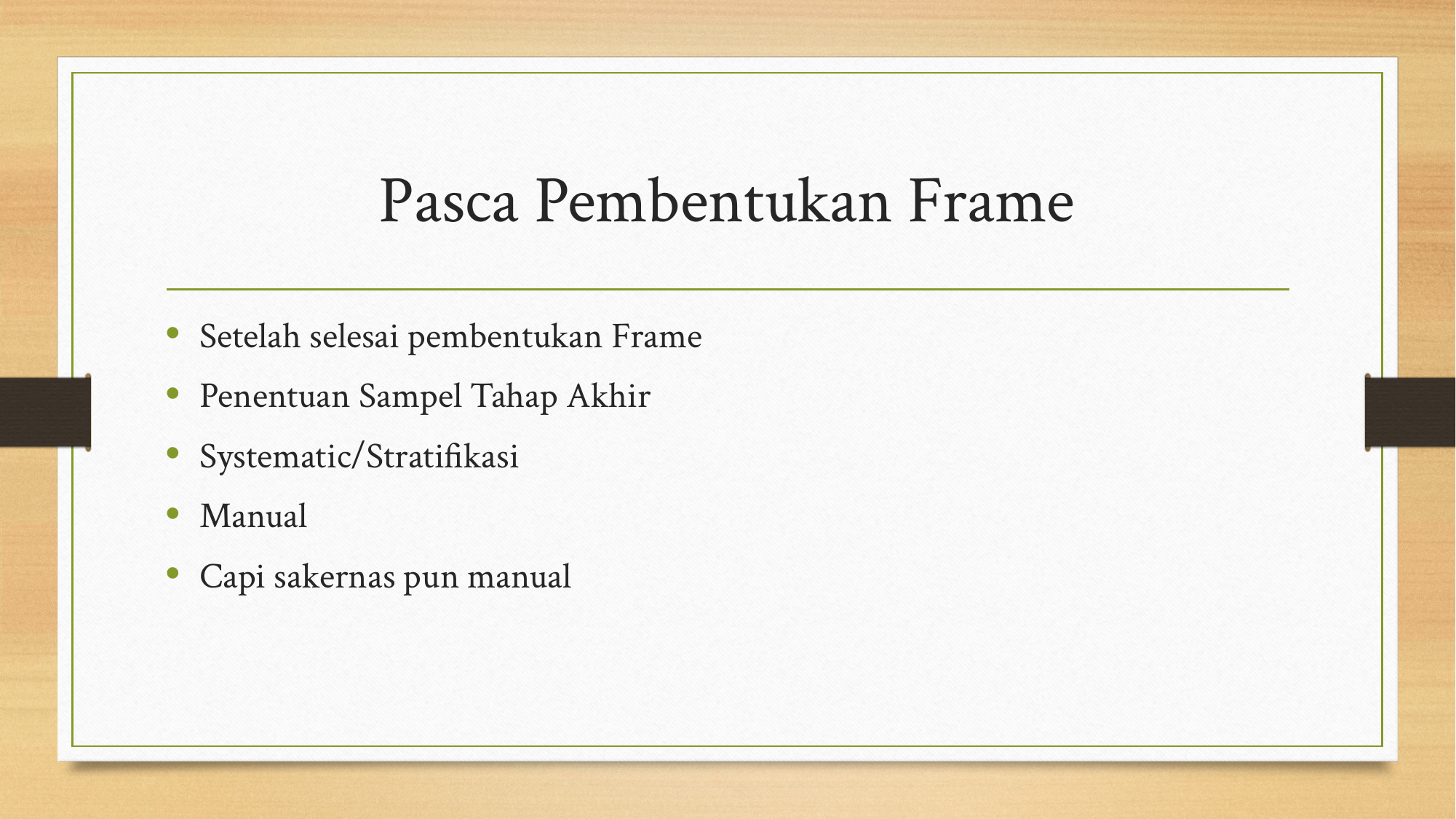

# Pasca Pembentukan Frame
Setelah selesai pembentukan Frame
Penentuan Sampel Tahap Akhir
Systematic/Stratifikasi
Manual
Capi sakernas pun manual